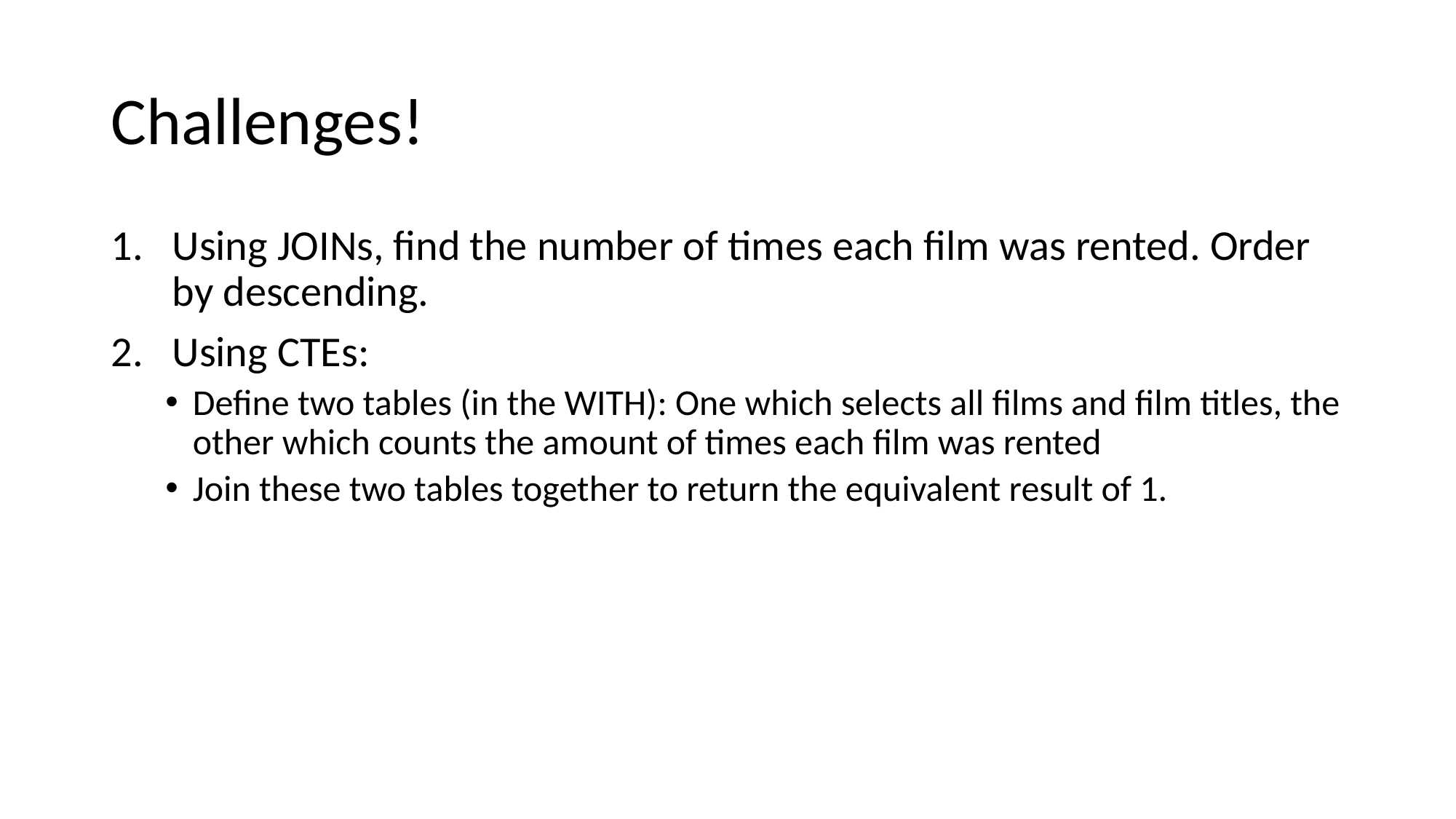

# Challenges!
Using JOINs, find the number of times each film was rented. Order by descending.
Using CTEs:
Define two tables (in the WITH): One which selects all films and film titles, the other which counts the amount of times each film was rented
Join these two tables together to return the equivalent result of 1.